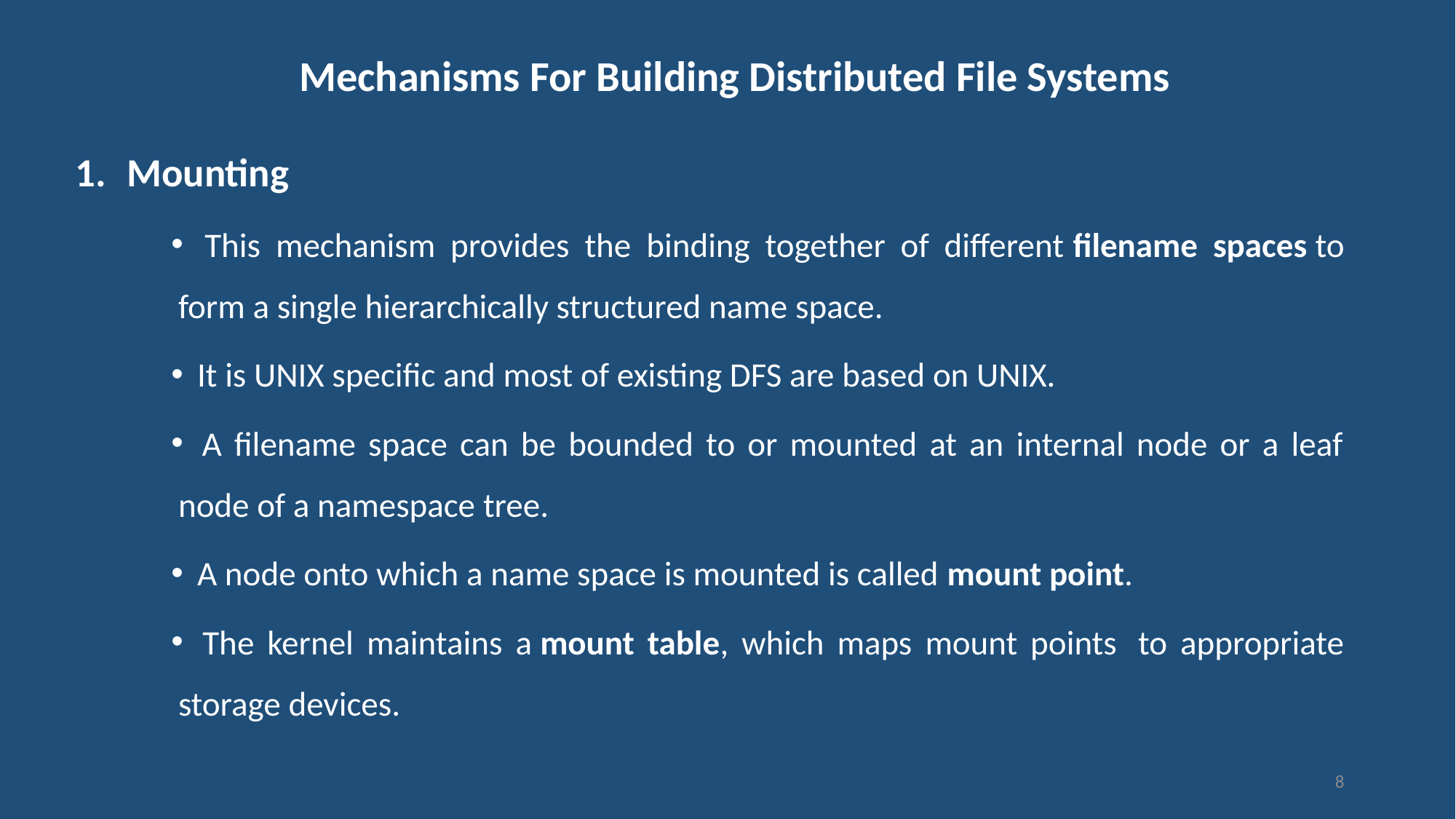

# Mechanisms For Building Distributed File Systems
Mounting
 This mechanism provides the binding together of different filename spaces to form a single hierarchically structured name space.
 It is UNIX specific and most of existing DFS are based on UNIX.
 A filename space can be bounded to or mounted at an internal node or a leaf node of a namespace tree.
 A node onto which a name space is mounted is called mount point.
 The kernel maintains a mount table, which maps mount points  to appropriate storage devices.

8